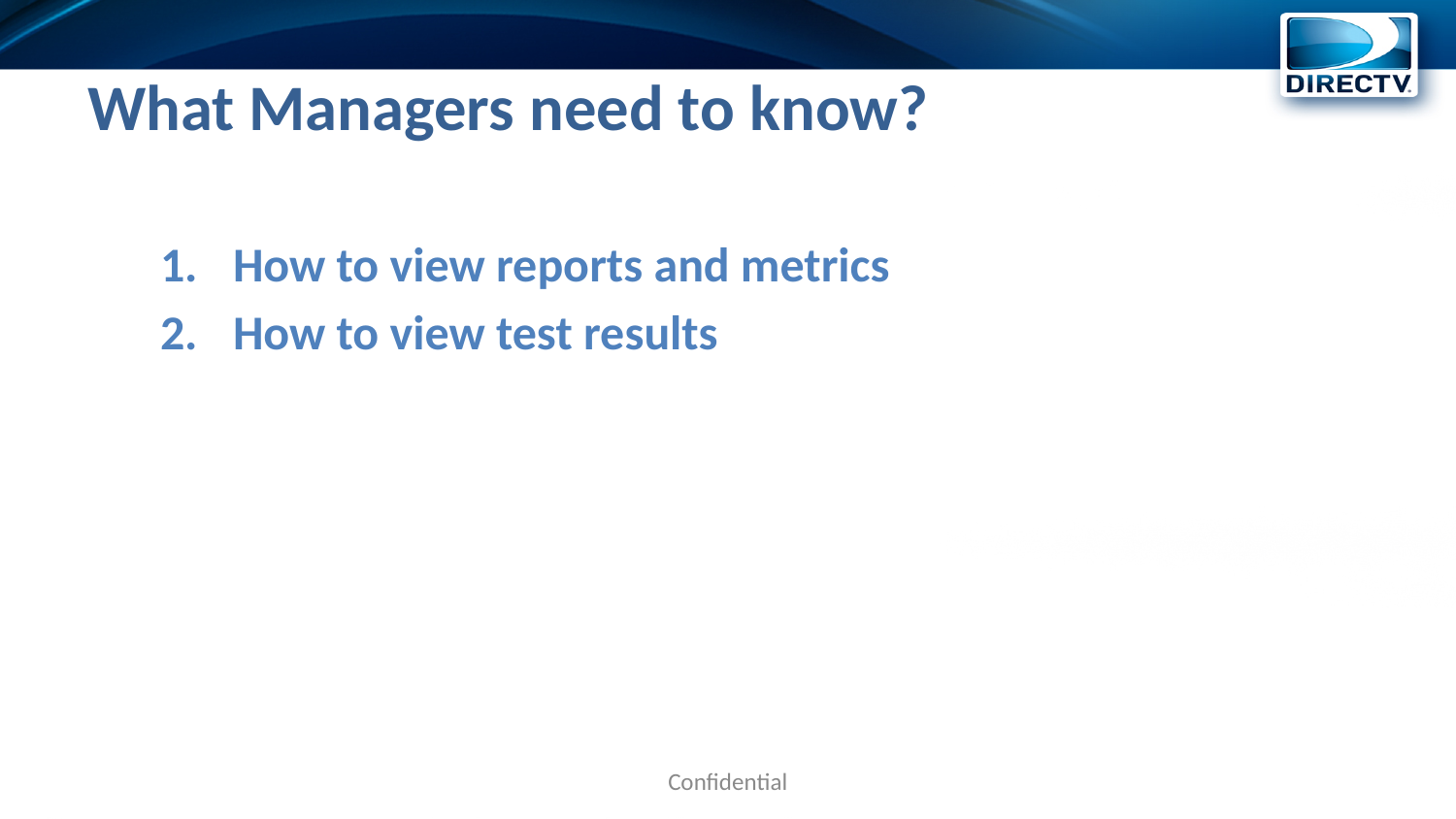

What Managers need to know?

How to view reports and metrics
How to view test results

Confidential